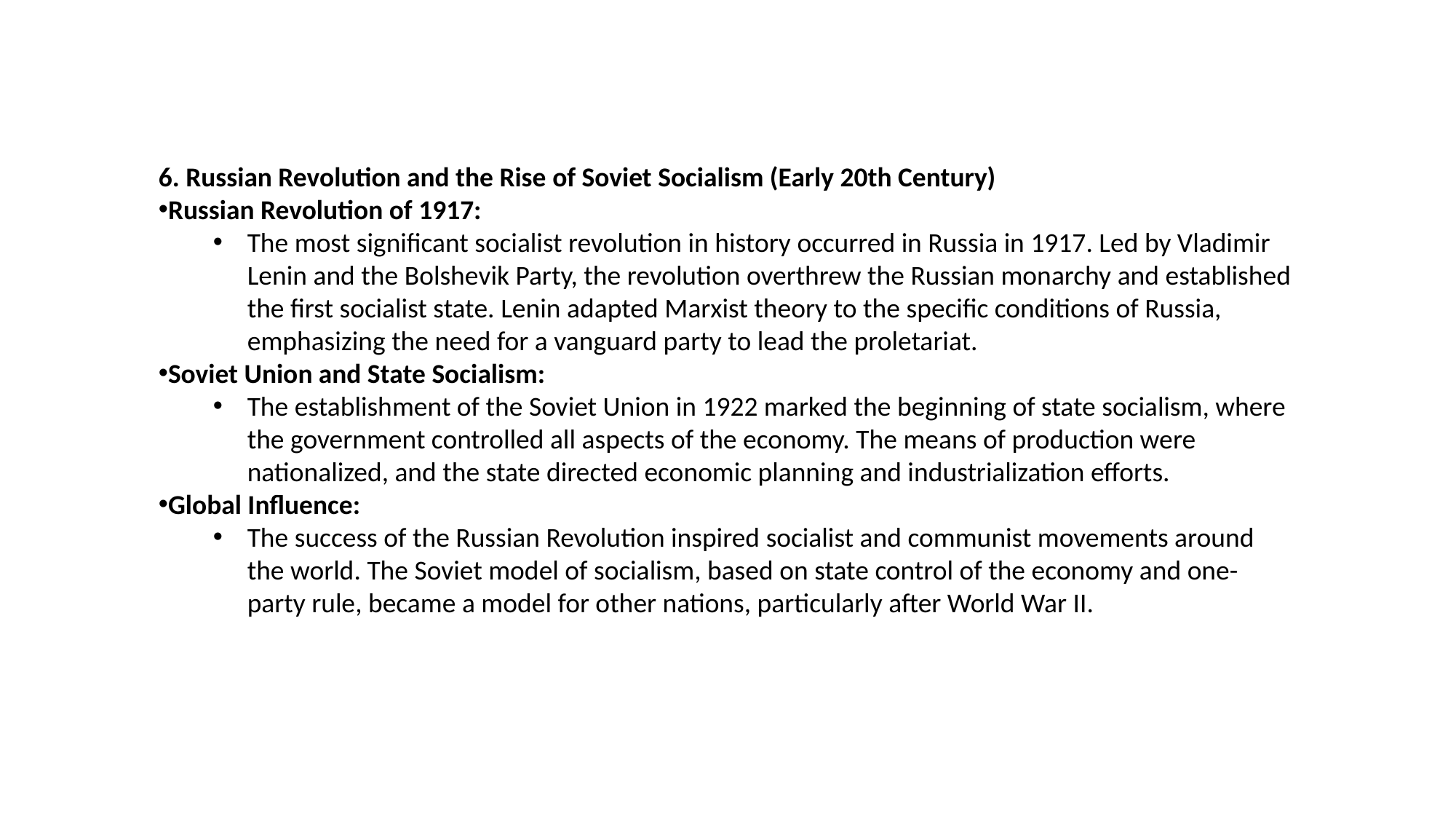

6. Russian Revolution and the Rise of Soviet Socialism (Early 20th Century)
Russian Revolution of 1917:
The most significant socialist revolution in history occurred in Russia in 1917. Led by Vladimir Lenin and the Bolshevik Party, the revolution overthrew the Russian monarchy and established the first socialist state. Lenin adapted Marxist theory to the specific conditions of Russia, emphasizing the need for a vanguard party to lead the proletariat.
Soviet Union and State Socialism:
The establishment of the Soviet Union in 1922 marked the beginning of state socialism, where the government controlled all aspects of the economy. The means of production were nationalized, and the state directed economic planning and industrialization efforts.
Global Influence:
The success of the Russian Revolution inspired socialist and communist movements around the world. The Soviet model of socialism, based on state control of the economy and one-party rule, became a model for other nations, particularly after World War II.